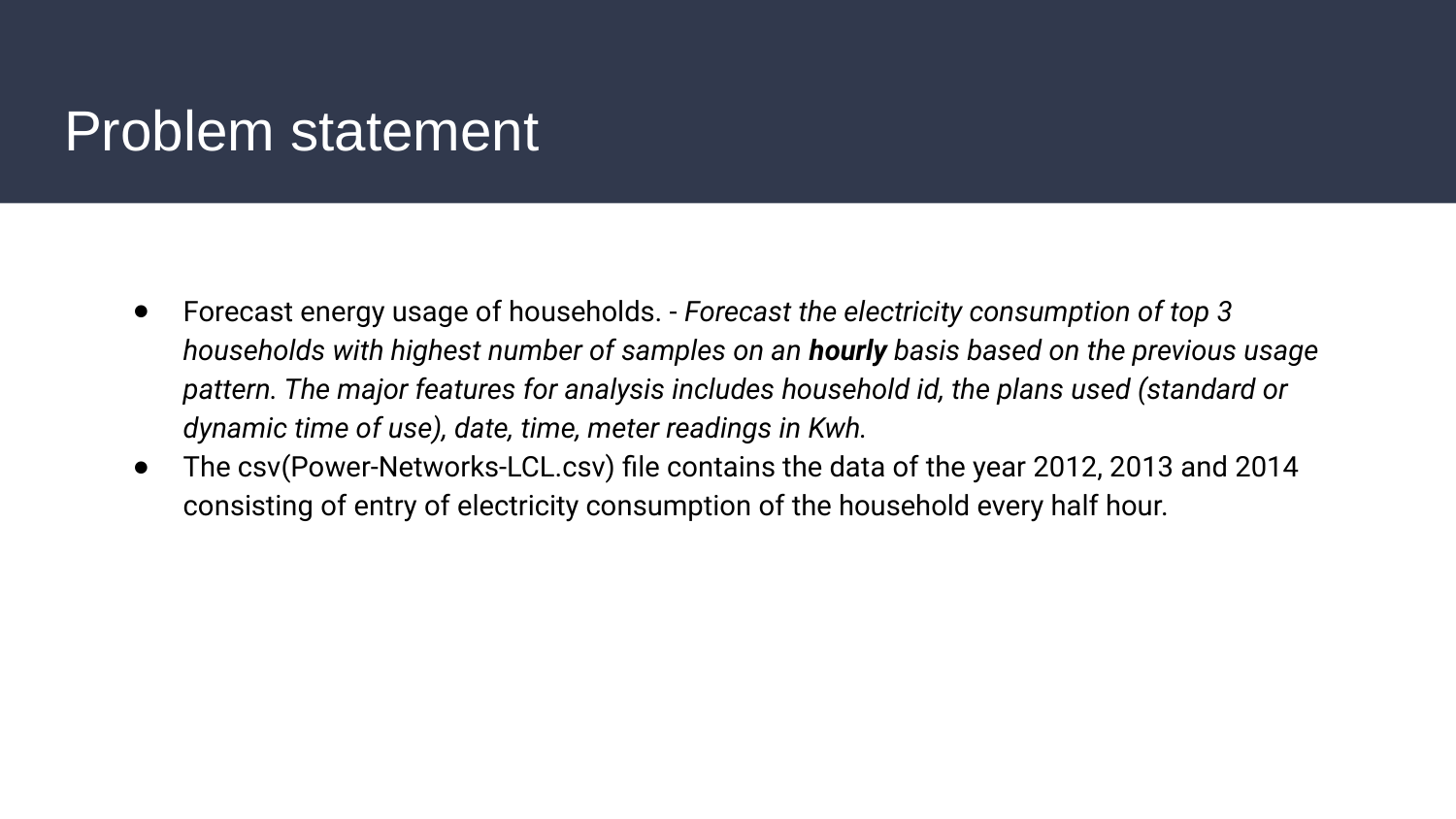

# Problem statement
Forecast energy usage of households. - Forecast the electricity consumption of top 3 households with highest number of samples on an hourly basis based on the previous usage pattern. The major features for analysis includes household id, the plans used (standard or dynamic time of use), date, time, meter readings in Kwh.
The csv(Power-Networks-LCL.csv) file contains the data of the year 2012, 2013 and 2014 consisting of entry of electricity consumption of the household every half hour.